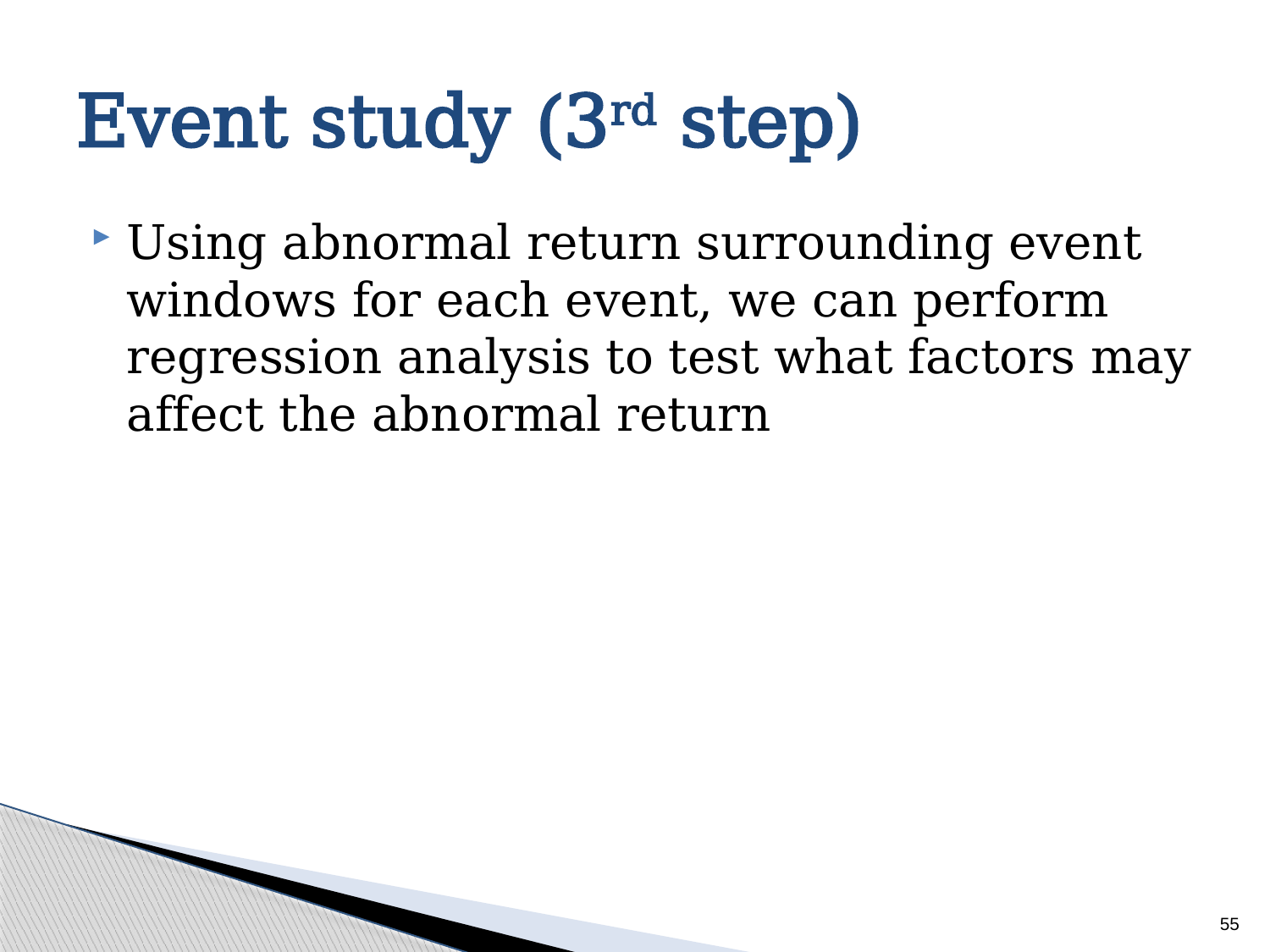

# Event study (3rd step)
Using abnormal return surrounding event windows for each event, we can perform regression analysis to test what factors may affect the abnormal return
55